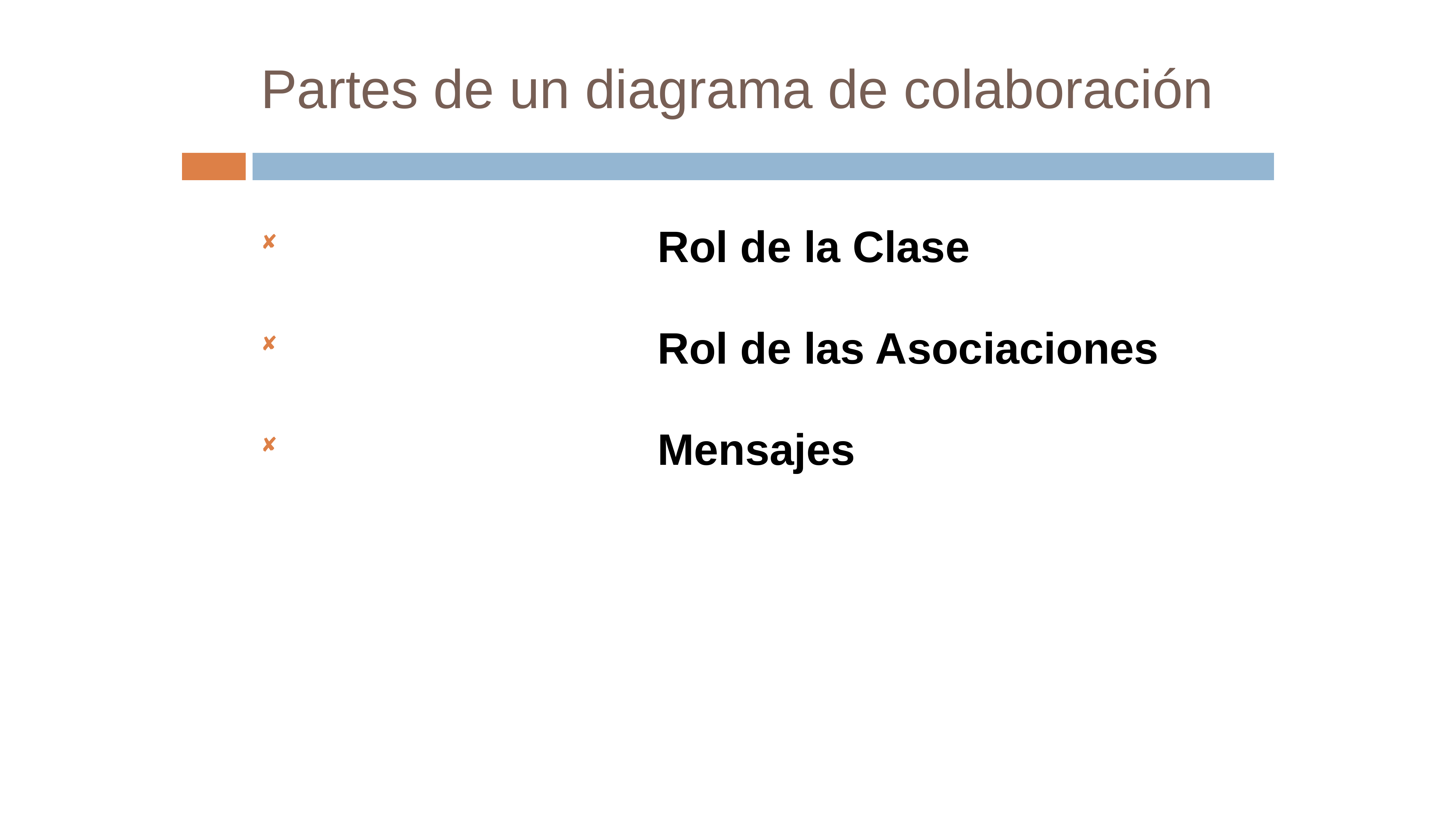

# Partes de un diagrama de colaboración

Rol de la Clase

Rol de las Asociaciones

Mensajes